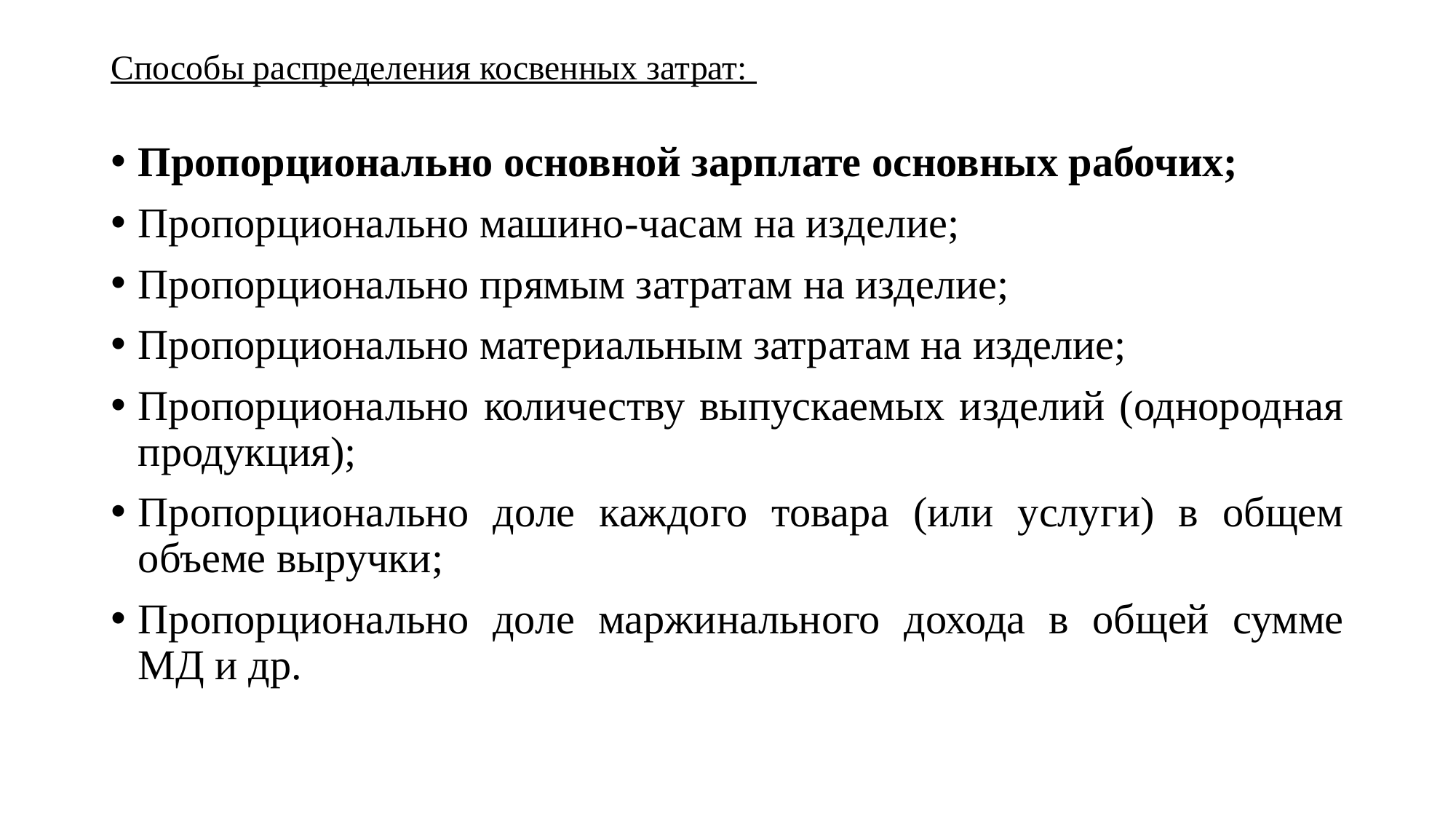

# Способы распределения косвенных затрат:
Пропорционально основной зарплате основных рабочих;
Пропорционально машино-часам на изделие;
Пропорционально прямым затратам на изделие;
Пропорционально материальным затратам на изделие;
Пропорционально количеству выпускаемых изделий (однородная продукция);
Пропорционально доле каждого товара (или услуги) в общем объеме выручки;
Пропорционально доле маржинального дохода в общей сумме МД и др.